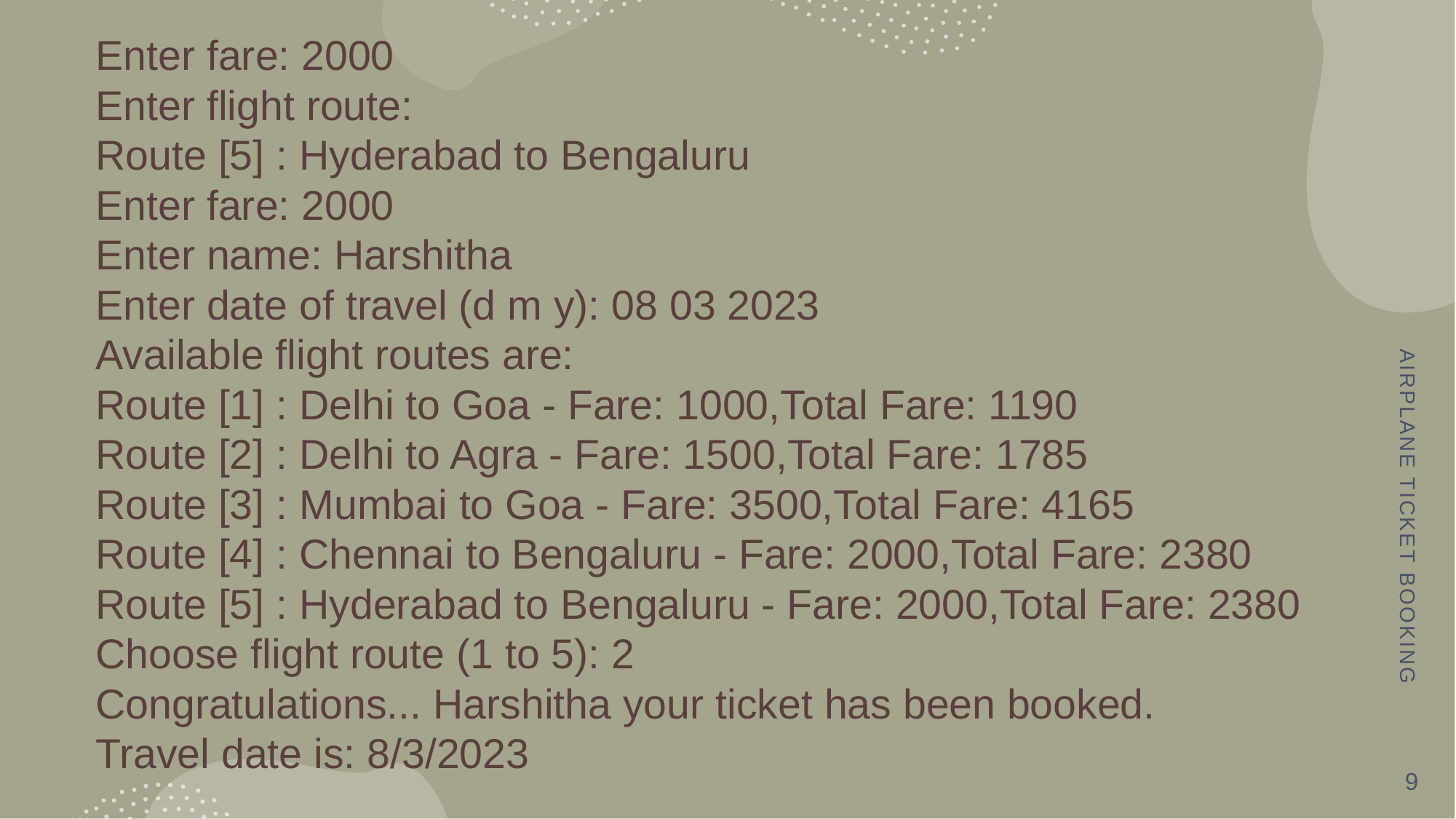

# .
Enter fare: 2000
Enter flight route:
Route [5] : Hyderabad to Bengaluru
Enter fare: 2000
Enter name: Harshitha
Enter date of travel (d m y): 08 03 2023
Available flight routes are:
Route [1] : Delhi to Goa - Fare: 1000,Total Fare: 1190
Route [2] : Delhi to Agra - Fare: 1500,Total Fare: 1785
Route [3] : Mumbai to Goa - Fare: 3500,Total Fare: 4165
Route [4] : Chennai to Bengaluru - Fare: 2000,Total Fare: 2380
Route [5] : Hyderabad to Bengaluru - Fare: 2000,Total Fare: 2380
Choose flight route (1 to 5): 2
Congratulations... Harshitha your ticket has been booked.
Travel date is: 8/3/2023

AIRPLANE TICKET BOOKING
9